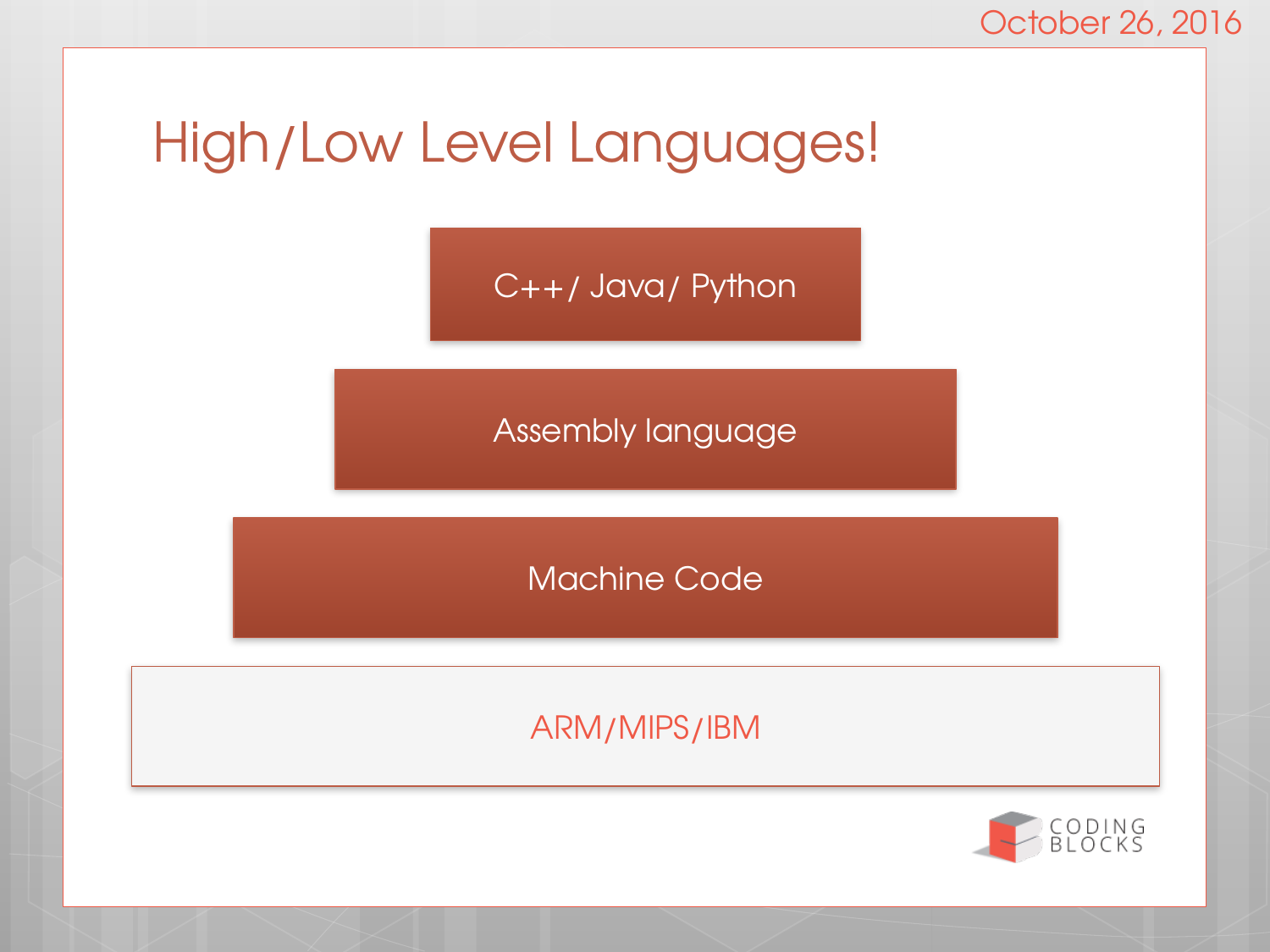

October 26, 2016
10
# High/Low Level Languages!

C++/ Java/ Python

Assembly language

Machine Code

ARM/MIPS/IBM